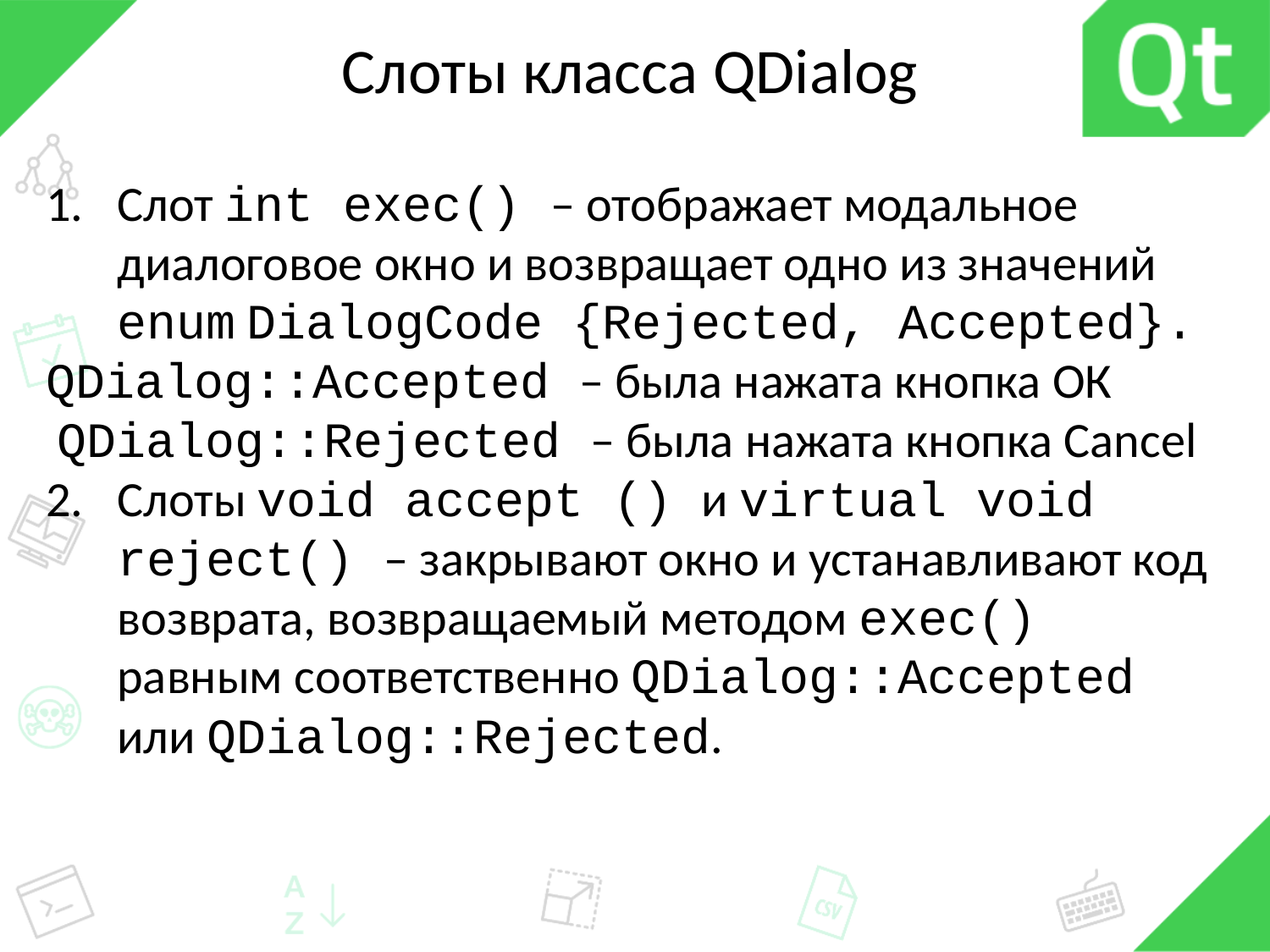

# Слоты класса QDialog

Слот int exec() – отображает модальное диалоговое окно и возвращает одно из значений enum DialogCode {Rejected, Accepted}.
QDialog::Accepted – была нажата кнопка ОК
 QDialog::Rejected – была нажата кнопка Cancel
Слоты void accept () и virtual void reject() – закрывают окно и устанавливают код возврата, возвращаемый методом exec() равным соответственно QDialog::Accepted или QDialog::Rejected.